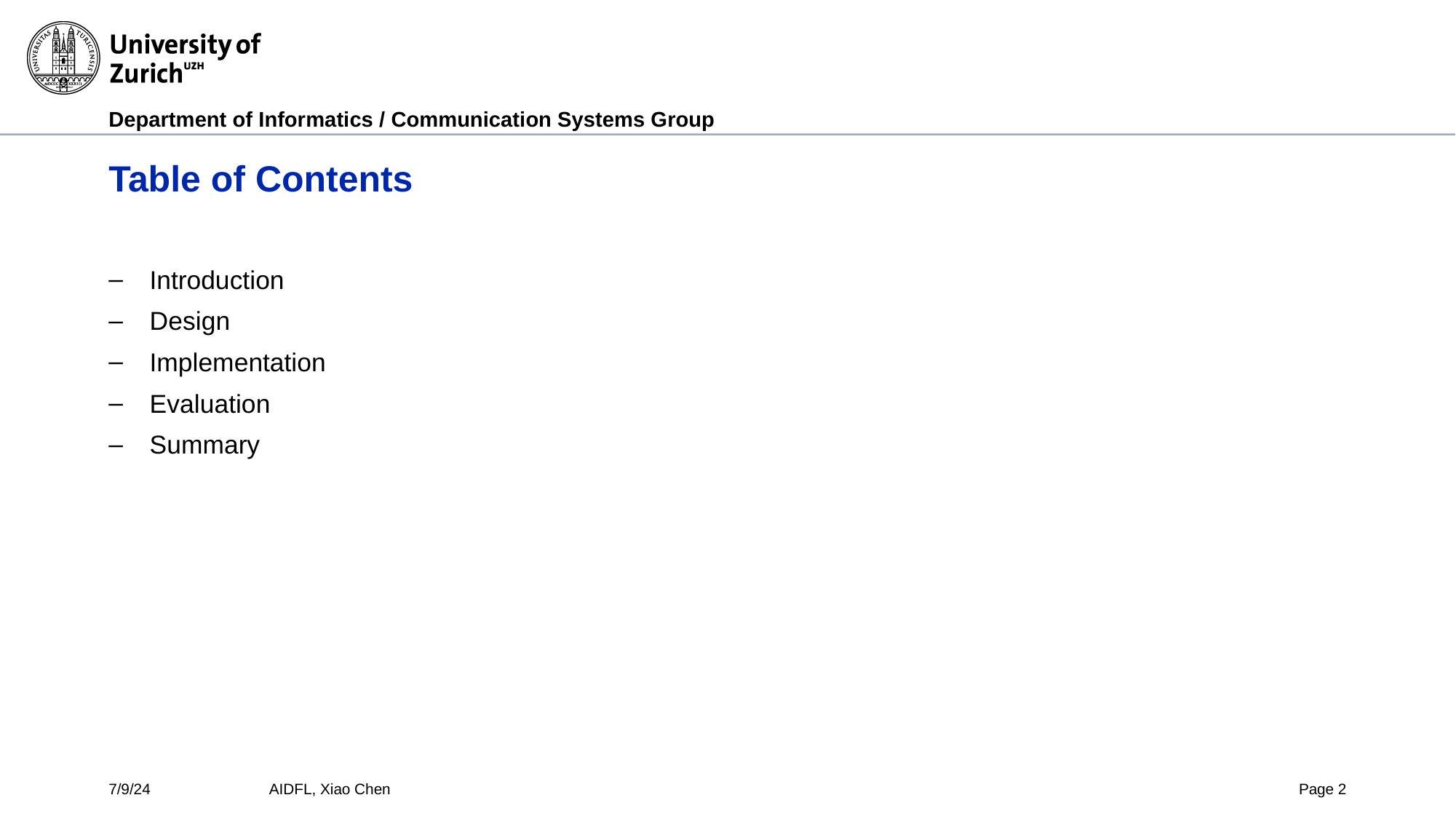

# Table of Contents
Introduction
Design
Implementation
Evaluation
Summary
7/9/24
AIDFL, Xiao Chen
Page 2